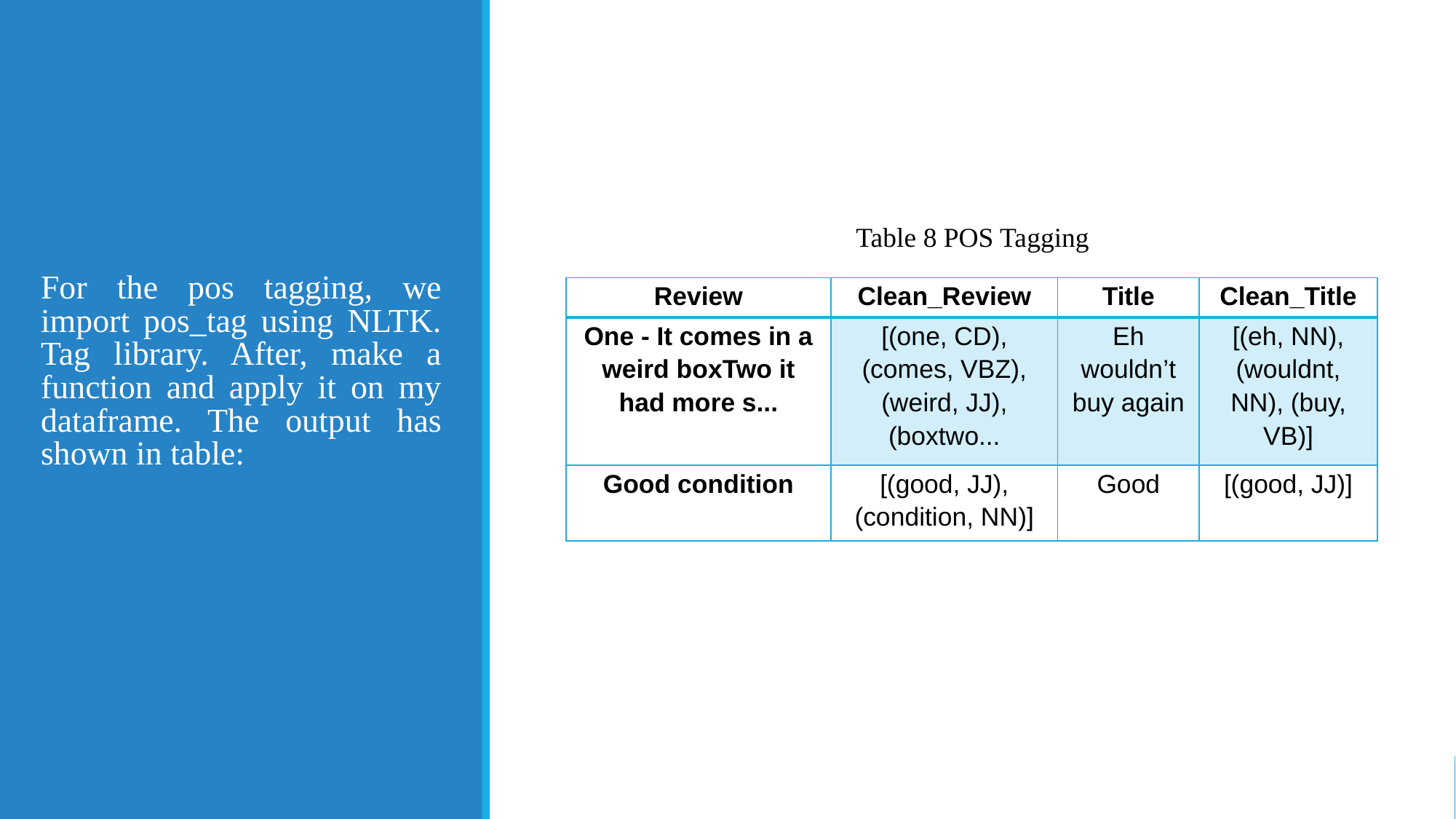

Table 8 POS Tagging
For the pos tagging, we import pos_tag using NLTK. Tag library. After, make a function and apply it on my dataframe. The output has shown in table:

| Review | Clean\_Review | Title | Clean\_Title |
| --- | --- | --- | --- |
| One - It comes in a weird boxTwo it had more s... | [(one, CD), (comes, VBZ), (weird, JJ), (boxtwo... | Eh wouldn’t buy again | [(eh, NN), (wouldnt, NN), (buy, VB)] |
| Good condition | [(good, JJ), (condition, NN)] | Good | [(good, JJ)] |